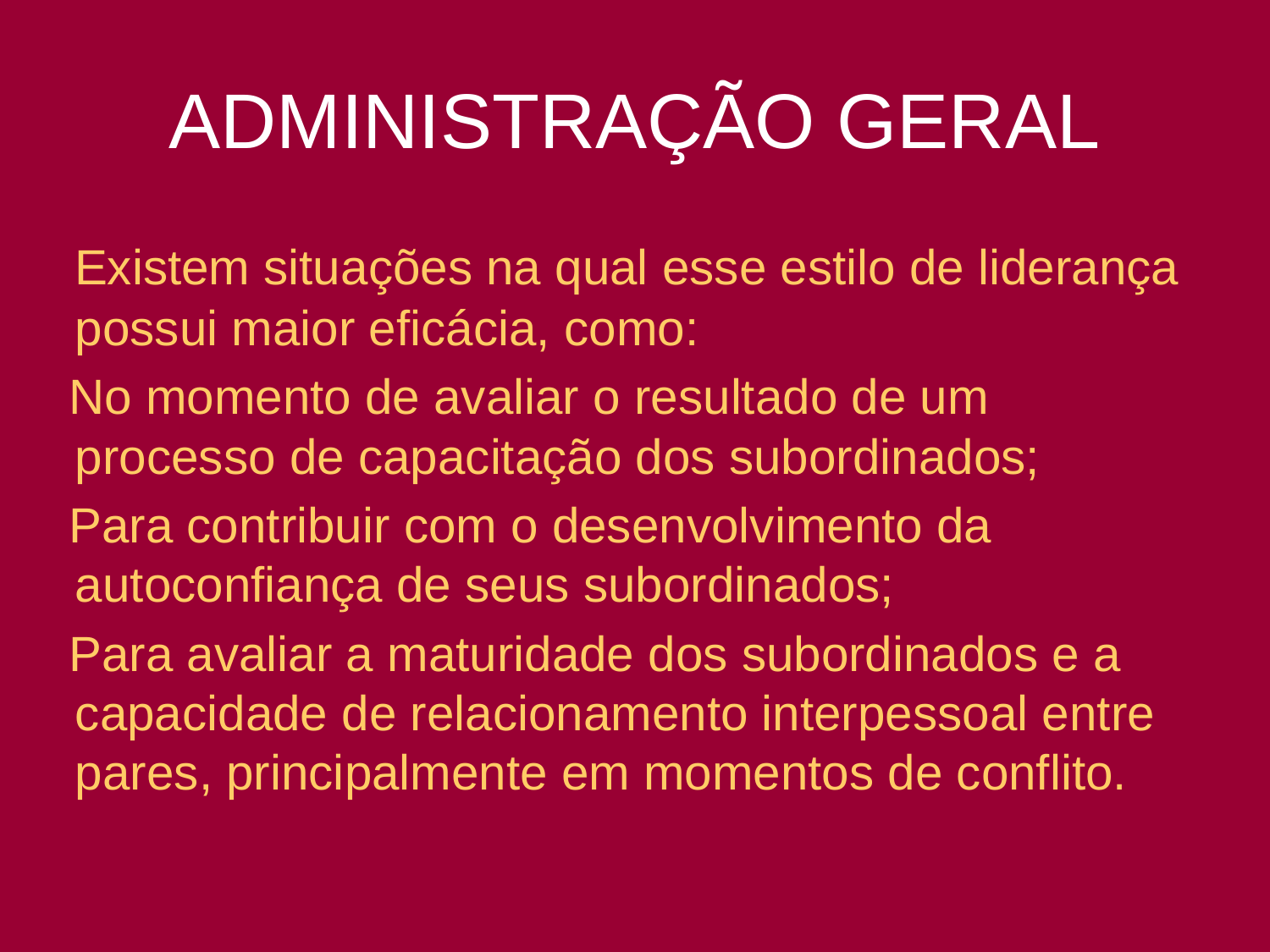

# ADMINISTRAÇÃO GERAL
   Existem situações na qual esse estilo de liderança possui maior eficácia, como:
   No momento de avaliar o resultado de um processo de capacitação dos subordinados;
   Para contribuir com o desenvolvimento da autoconfiança de seus subordinados;
   Para avaliar a maturidade dos subordinados e a capacidade de relacionamento interpessoal entre pares, principalmente em momentos de conflito.